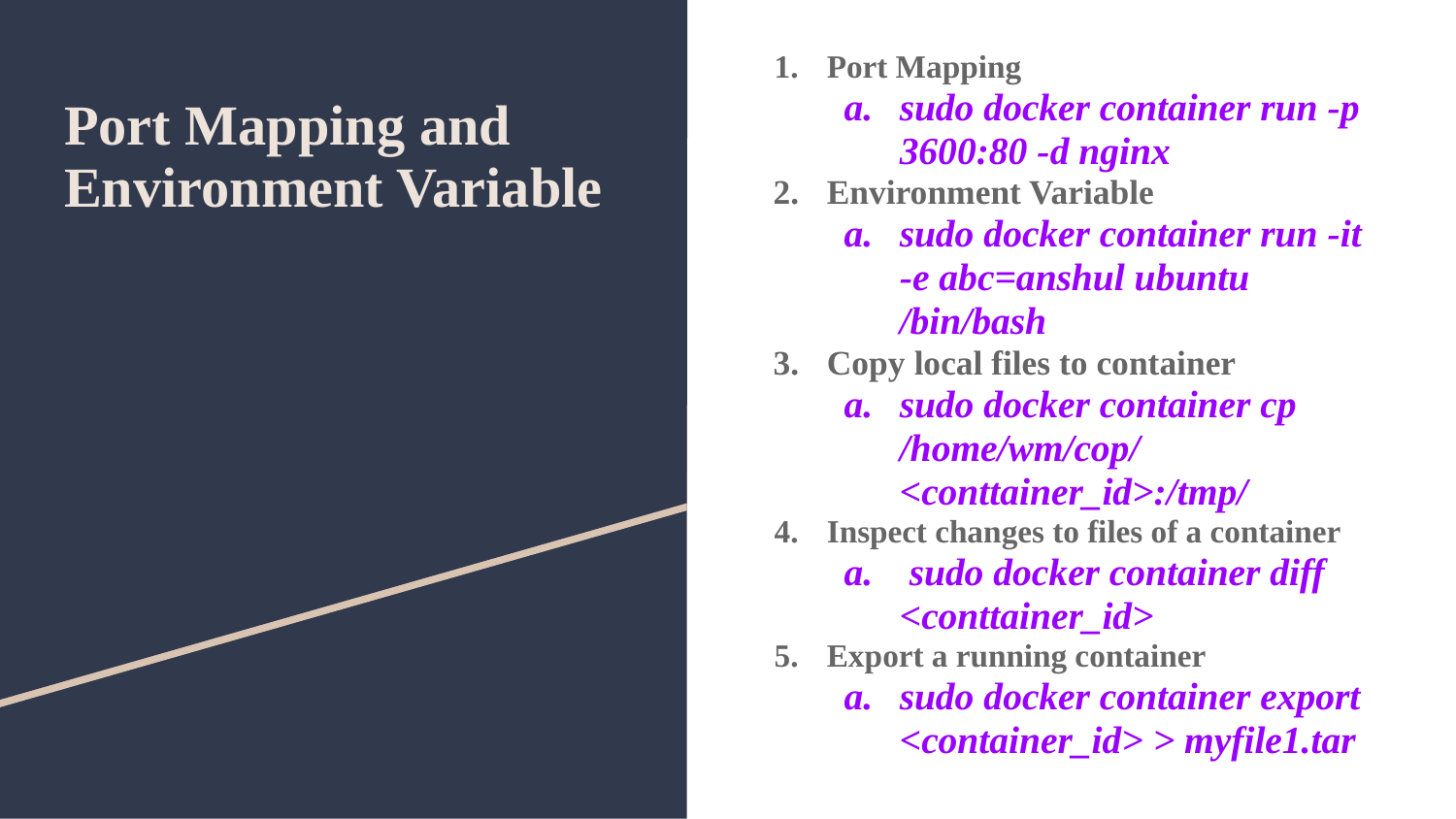

Port Mapping
sudo docker container run -p 3600:80 -d nginx
Environment Variable
sudo docker container run -it  -e abc=anshul ubuntu /bin/bash
Copy local files to container
sudo docker container cp  /home/wm/cop/ <conttainer_id>:/tmp/
Inspect changes to files of a container
 sudo docker container diff <conttainer_id>
Export a running container
sudo docker container export <container_id> > myfile1.tar
# Port Mapping and Environment Variable